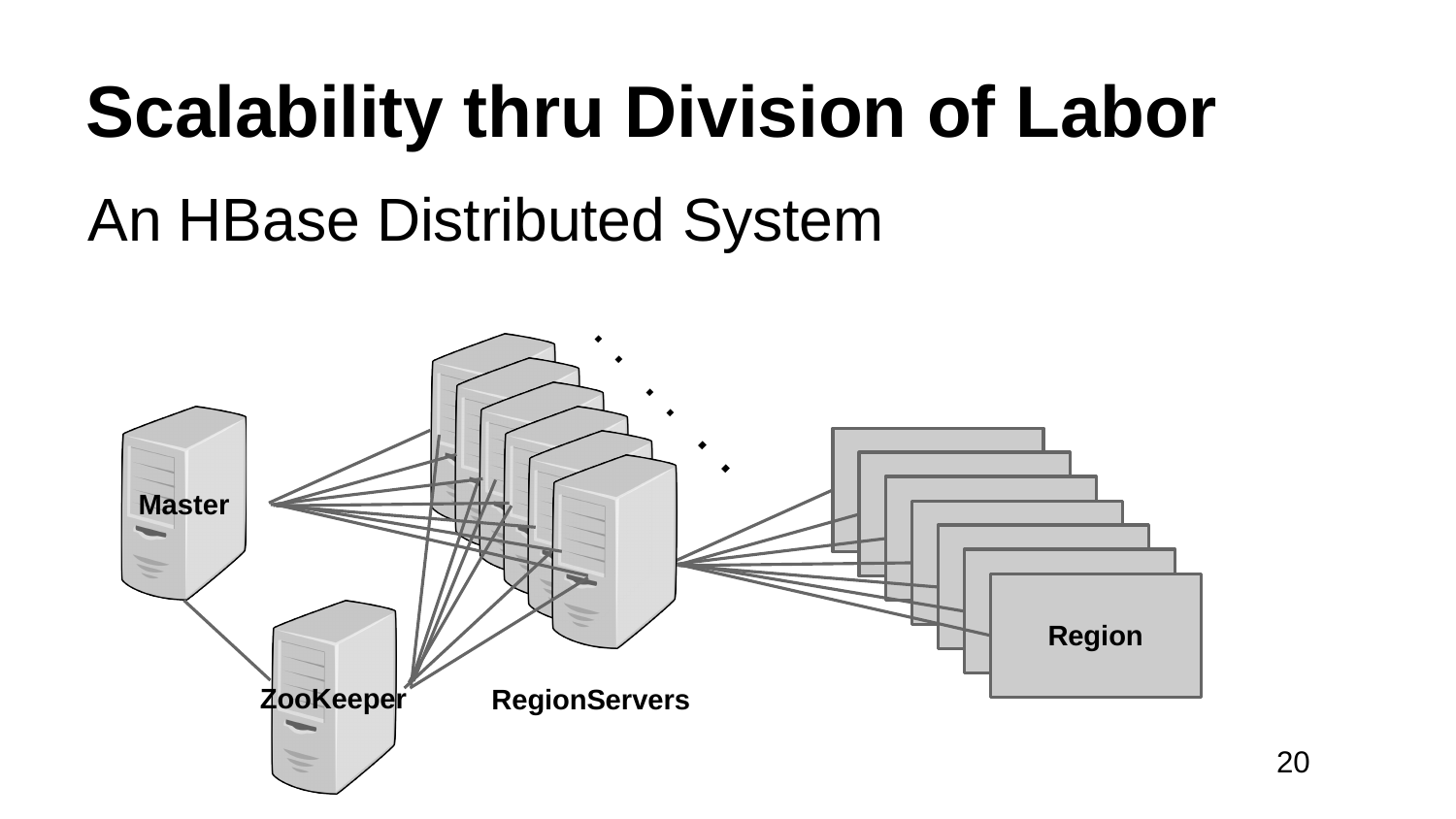

# Scalability thru Division of Labor
An HBase Distributed System

. .  . .  . .  .

Master

Region
ZooKeeper
RegionServers
20